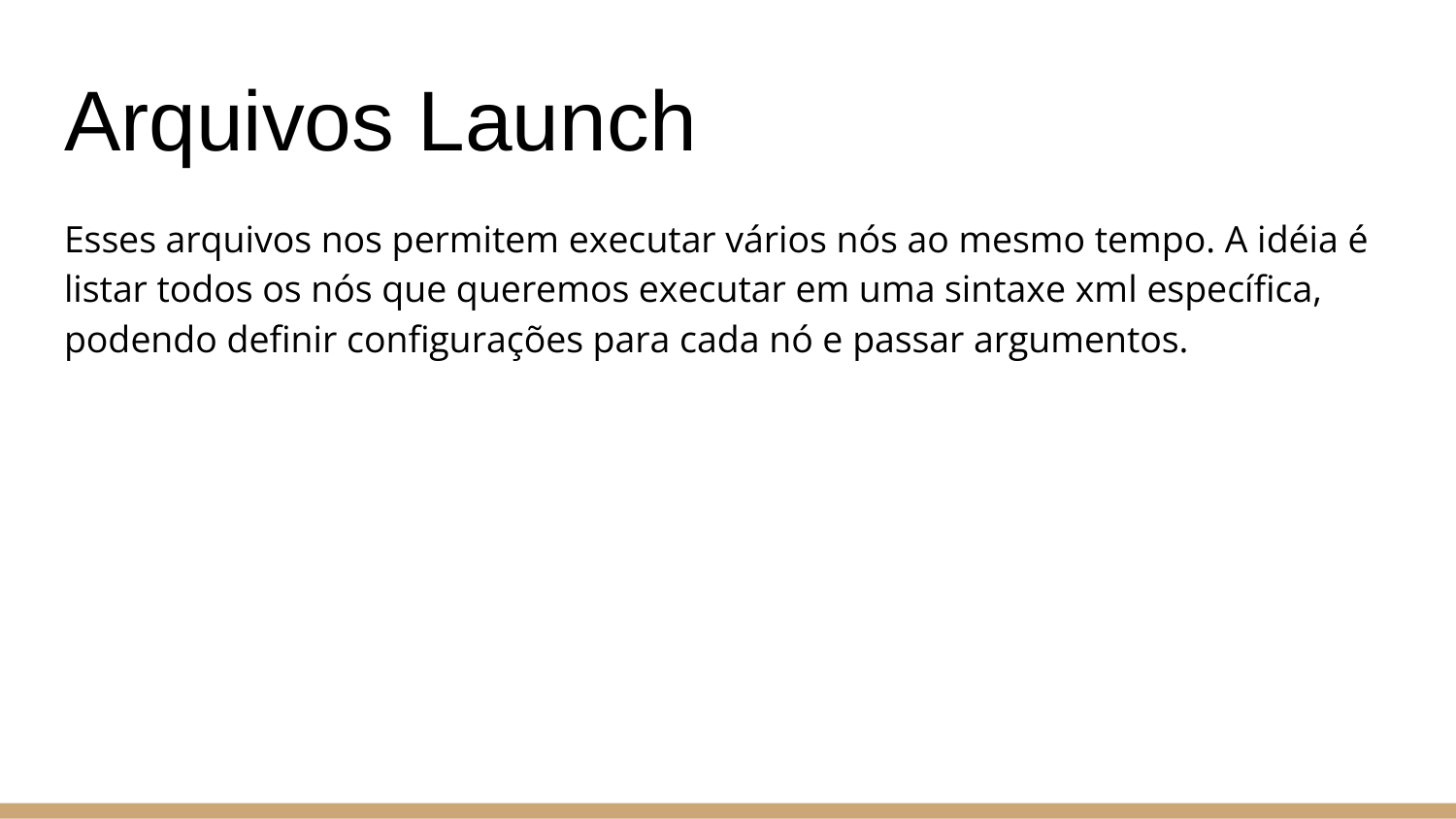

# Arquivos Launch
Esses arquivos nos permitem executar vários nós ao mesmo tempo. A idéia é listar todos os nós que queremos executar em uma sintaxe xml específica, podendo definir configurações para cada nó e passar argumentos.